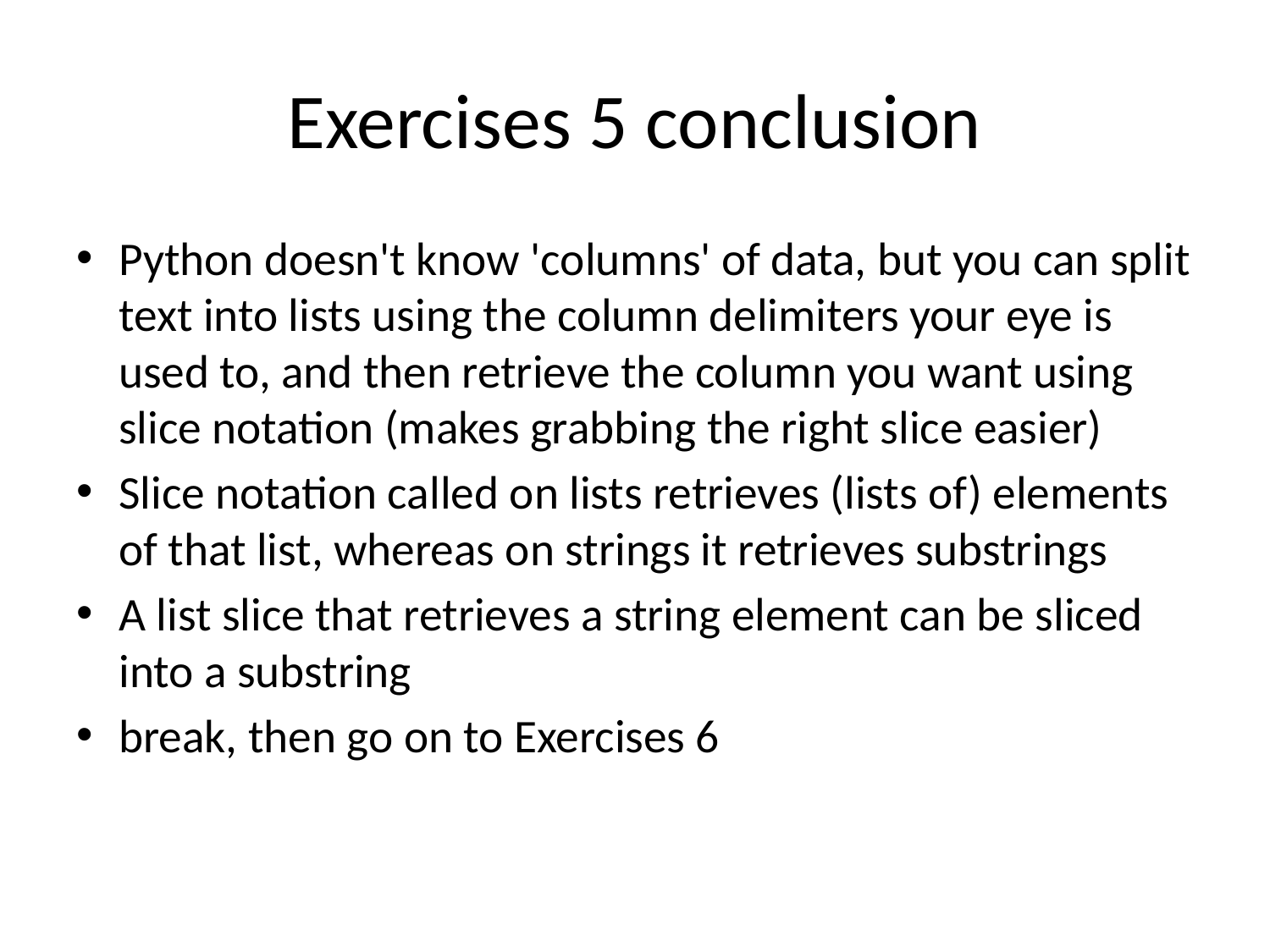

# Exercises 5 conclusion
Python doesn't know 'columns' of data, but you can split text into lists using the column delimiters your eye is used to, and then retrieve the column you want using slice notation (makes grabbing the right slice easier)
Slice notation called on lists retrieves (lists of) elements of that list, whereas on strings it retrieves substrings
A list slice that retrieves a string element can be sliced into a substring
break, then go on to Exercises 6